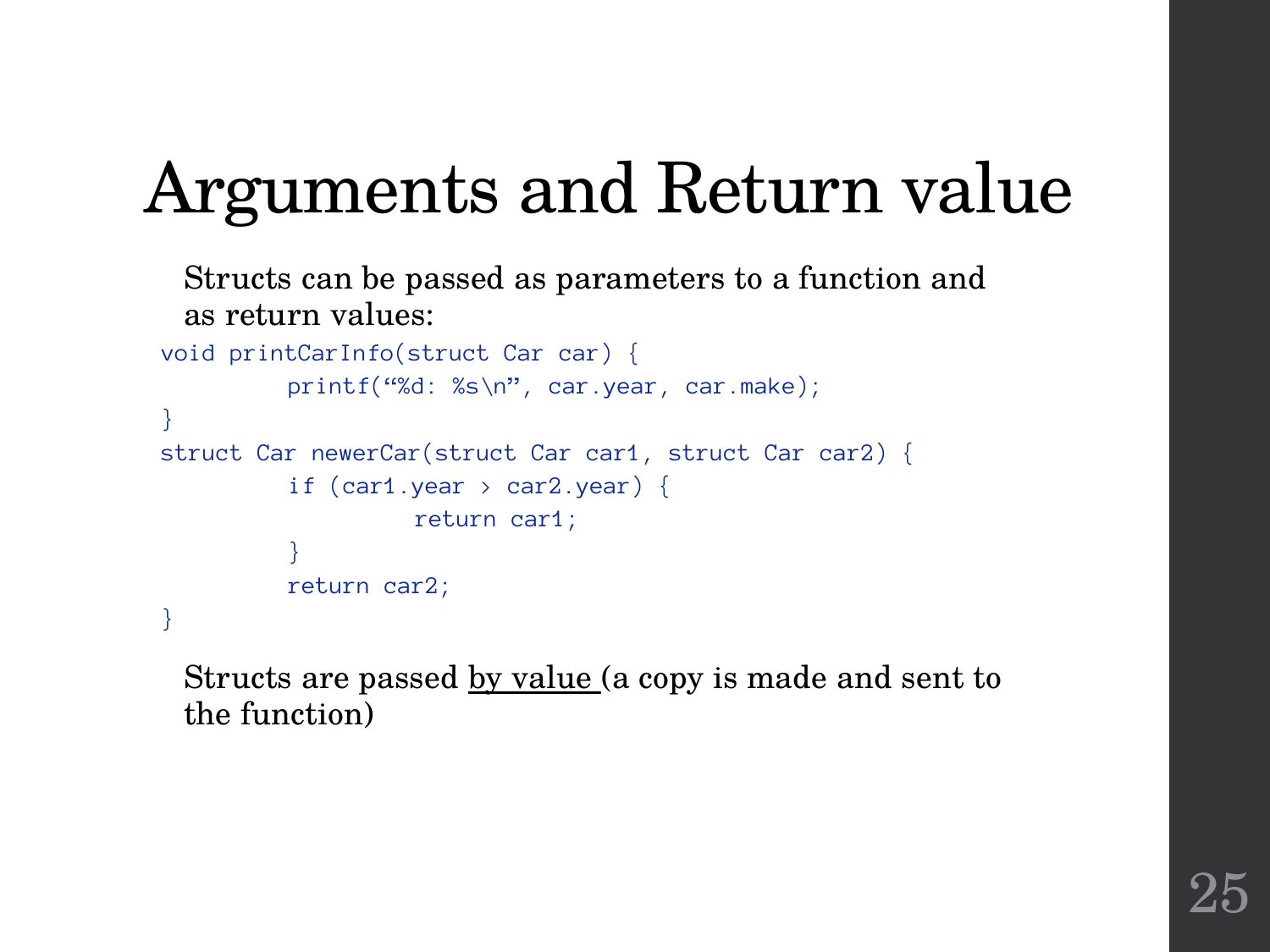

# Arguments and Return value
Structs can be passed as parameters to a function and as return values:
void printCarInfo(struct Car car) {
	printf(“%d: %s\n”, car.year, car.make);
}
struct Car newerCar(struct Car car1, struct Car car2) {
	if (car1.year > car2.year) {
		return car1;
	}
	return car2;
}
Structs are passed by value (a copy is made and sent to the function)

25